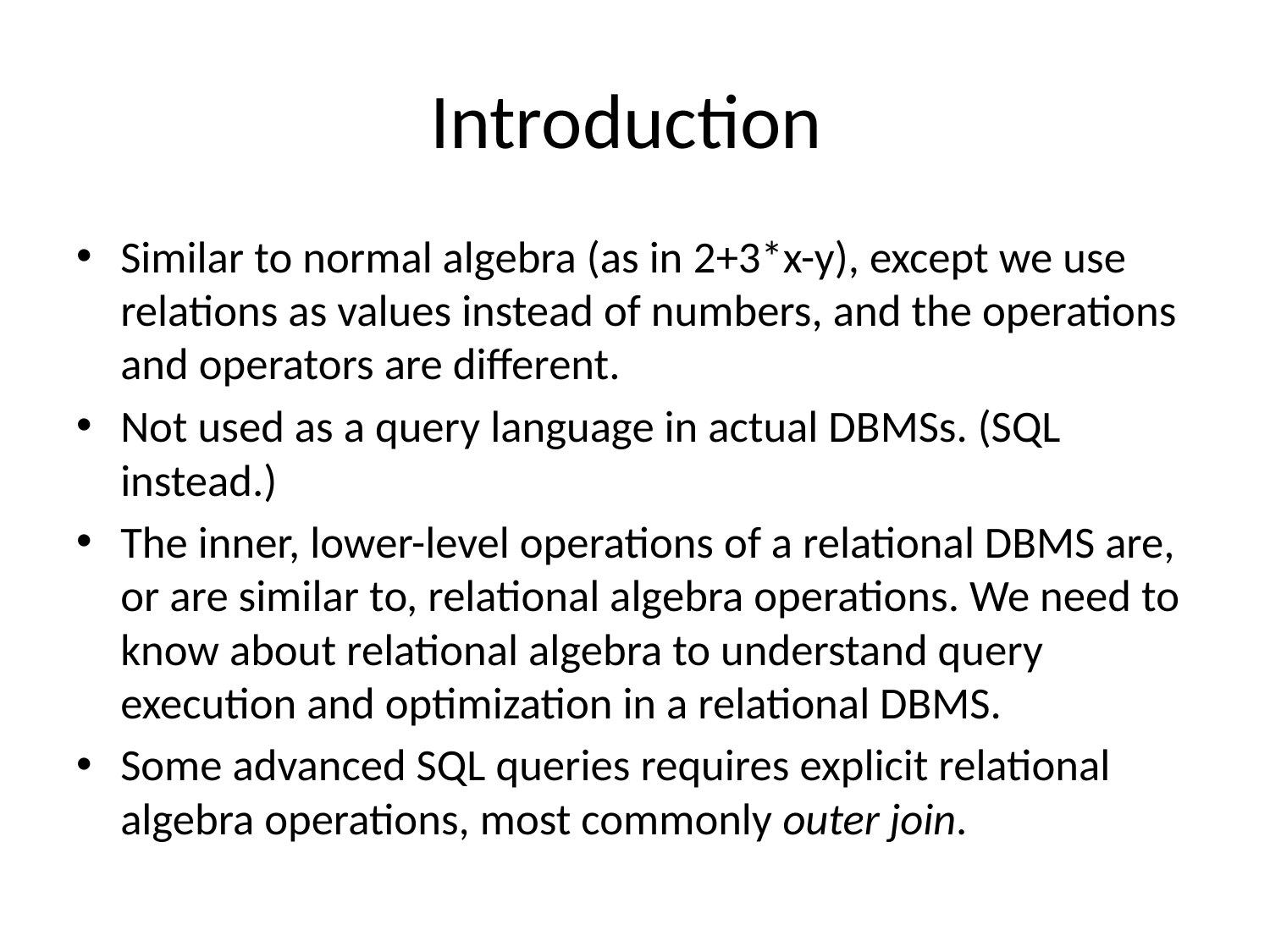

# Introduction
Similar to normal algebra (as in 2+3*x-y), except we use relations as values instead of numbers, and the operations and operators are different.
Not used as a query language in actual DBMSs. (SQL instead.)
The inner, lower-level operations of a relational DBMS are, or are similar to, relational algebra operations. We need to know about relational algebra to understand query execution and optimization in a relational DBMS.
Some advanced SQL queries requires explicit relational algebra operations, most commonly outer join.